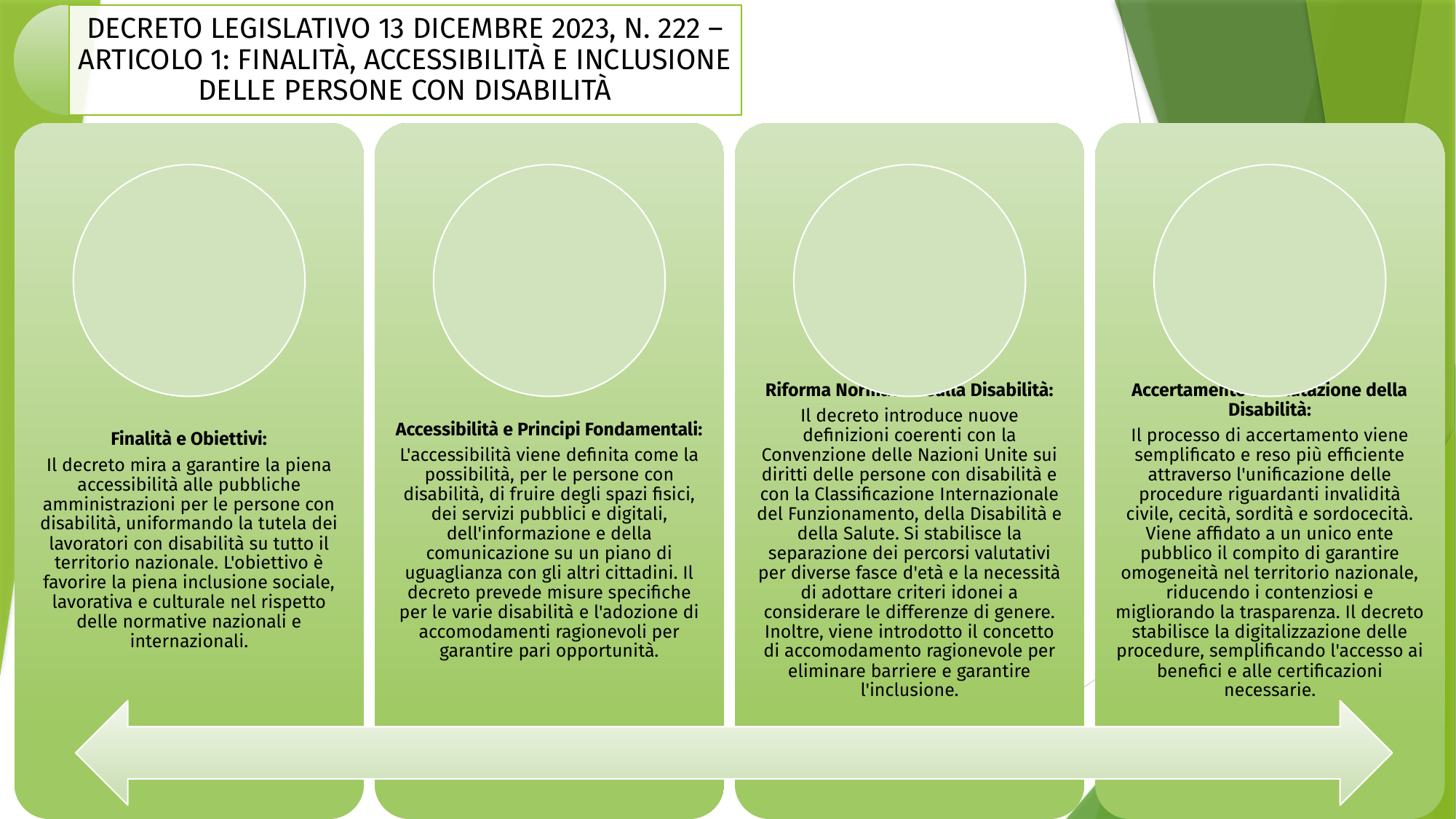

DECRETO LEGISLATIVO 13 DICEMBRE 2023, N. 222 – ARTICOLO 1: FINALITÀ, ACCESSIBILITÀ E INCLUSIONE DELLE PERSONE CON DISABILITÀ
Finalità e Obiettivi:
Il decreto mira a garantire la piena accessibilità alle pubbliche amministrazioni per le persone con disabilità, uniformando la tutela dei lavoratori con disabilità su tutto il territorio nazionale. L'obiettivo è favorire la piena inclusione sociale, lavorativa e culturale nel rispetto delle normative nazionali e internazionali.
Accessibilità e Principi Fondamentali:
L'accessibilità viene definita come la possibilità, per le persone con disabilità, di fruire degli spazi fisici, dei servizi pubblici e digitali, dell'informazione e della comunicazione su un piano di uguaglianza con gli altri cittadini. Il decreto prevede misure specifiche per le varie disabilità e l'adozione di accomodamenti ragionevoli per garantire pari opportunità.
Riforma Normativa sulla Disabilità:
Il decreto introduce nuove definizioni coerenti con la Convenzione delle Nazioni Unite sui diritti delle persone con disabilità e con la Classificazione Internazionale del Funzionamento, della Disabilità e della Salute. Si stabilisce la separazione dei percorsi valutativi per diverse fasce d'età e la necessità di adottare criteri idonei a considerare le differenze di genere. Inoltre, viene introdotto il concetto di accomodamento ragionevole per eliminare barriere e garantire l'inclusione.
Accertamento e Valutazione della Disabilità:
Il processo di accertamento viene semplificato e reso più efficiente attraverso l'unificazione delle procedure riguardanti invalidità civile, cecità, sordità e sordocecità. Viene affidato a un unico ente pubblico il compito di garantire omogeneità nel territorio nazionale, riducendo i contenziosi e migliorando la trasparenza. Il decreto stabilisce la digitalizzazione delle procedure, semplificando l'accesso ai benefici e alle certificazioni necessarie.